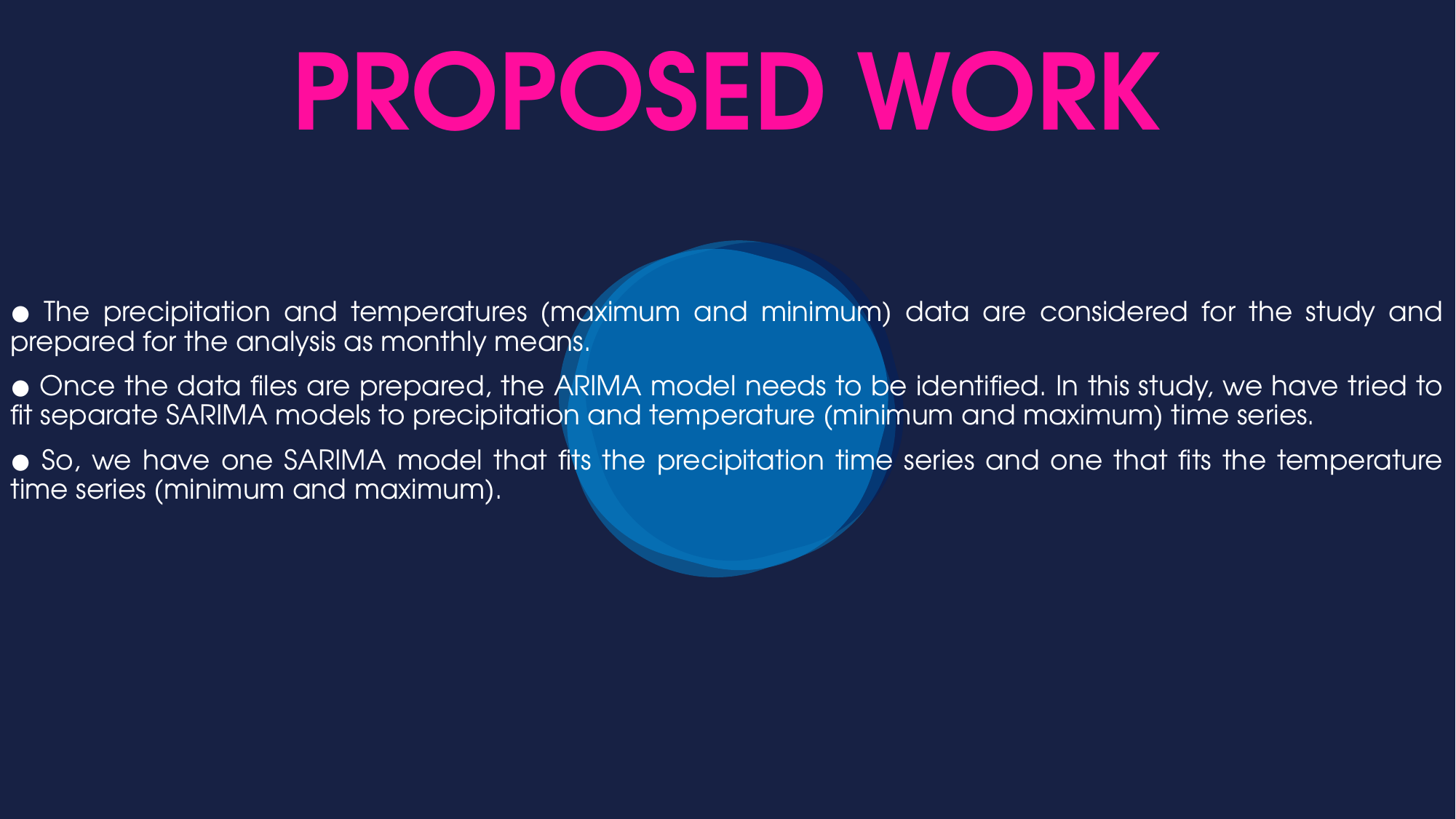

PROPOSED WORK

● The precipitation and temperatures (maximum and minimum) data are considered for the study and prepared for the analysis as monthly means.
● Once the data files are prepared, the ARIMA model needs to be identified. In this study, we have tried to fit separate SARIMA models to precipitation and temperature (minimum and maximum) time series.
● So, we have one SARIMA model that fits the precipitation time series and one that fits the temperature time series (minimum and maximum).

02
Tech Analyzing
Donec ornare rutrum neque sit amet pellentesque. Nulla eget dictum tortor.
g